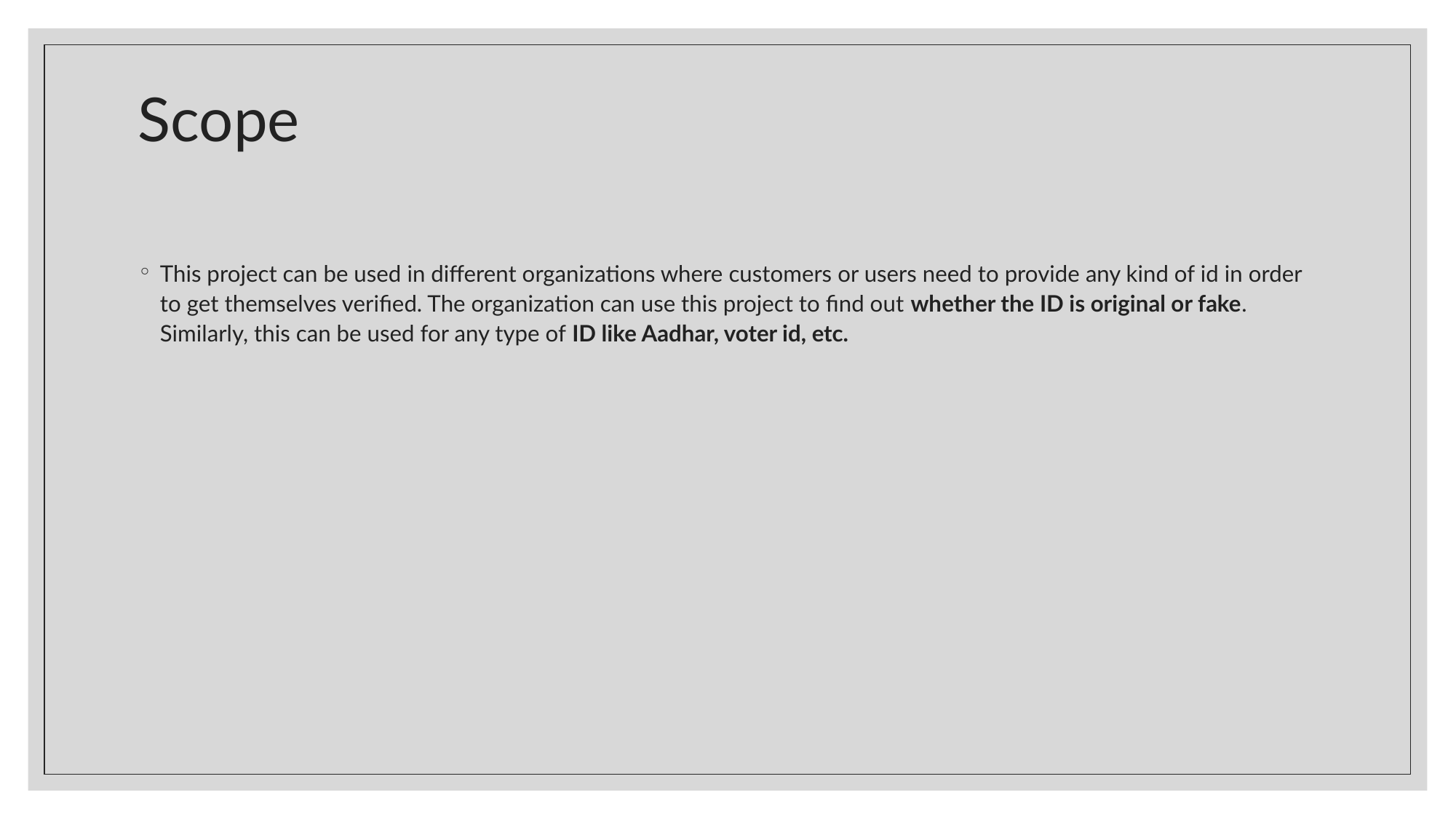

# Scope
This project can be used in different organizations where customers or users need to provide any kind of id in order to get themselves verified. The organization can use this project to find out whether the ID is original or fake. Similarly, this can be used for any type of ID like Aadhar, voter id, etc.